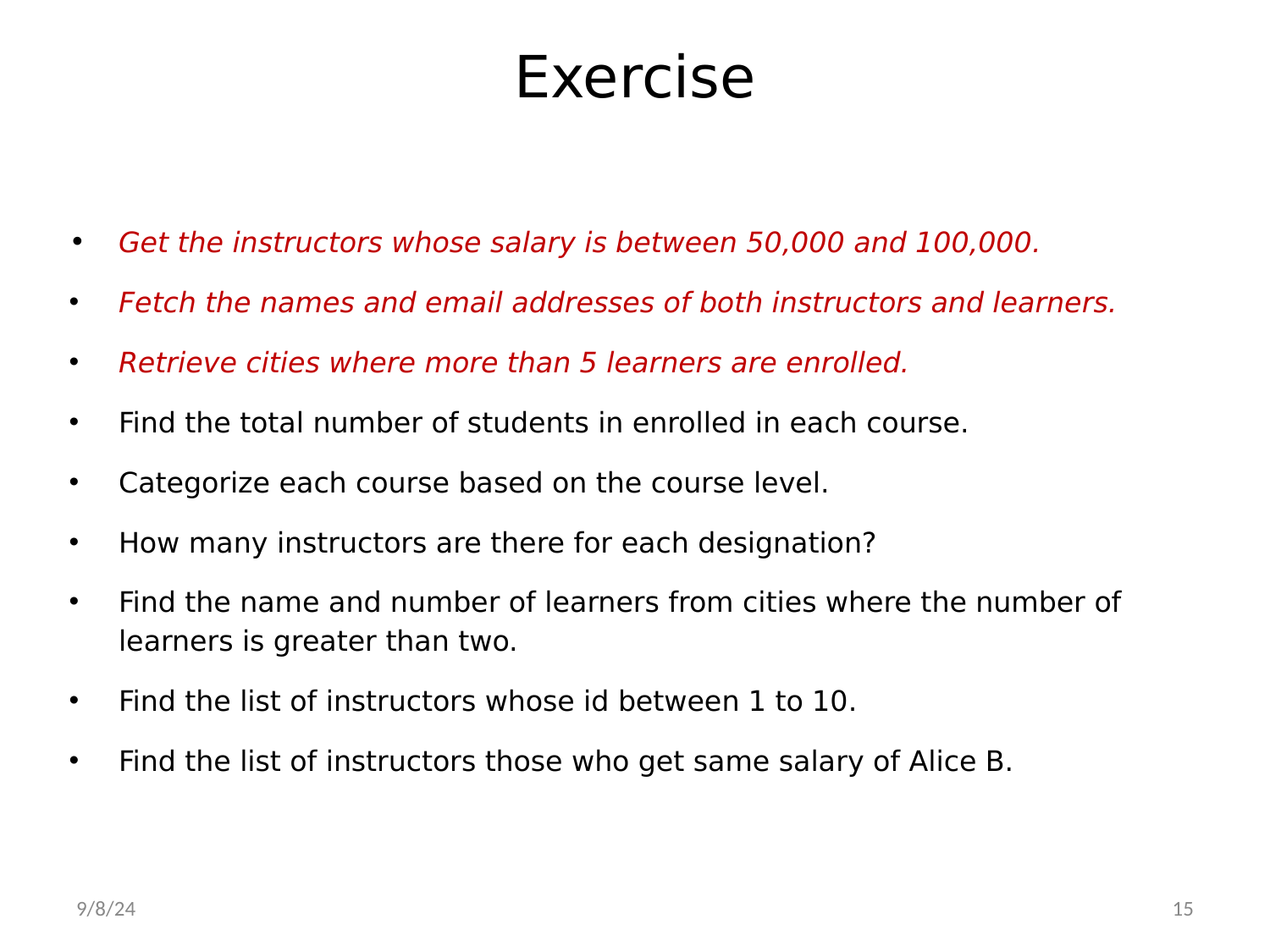

# Exercise

Get the instructors whose salary is between 50,000 and 100,000.
Fetch the names and email addresses of both instructors and learners.
Retrieve cities where more than 5 learners are enrolled.
Find the total number of students in enrolled in each course.
Categorize each course based on the course level.
How many instructors are there for each designation?
Find the name and number of learners from cities where the number of learners is greater than two.
Find the list of instructors whose id between 1 to 10.
Find the list of instructors those who get same salary of Alice B.

9/8/24
15